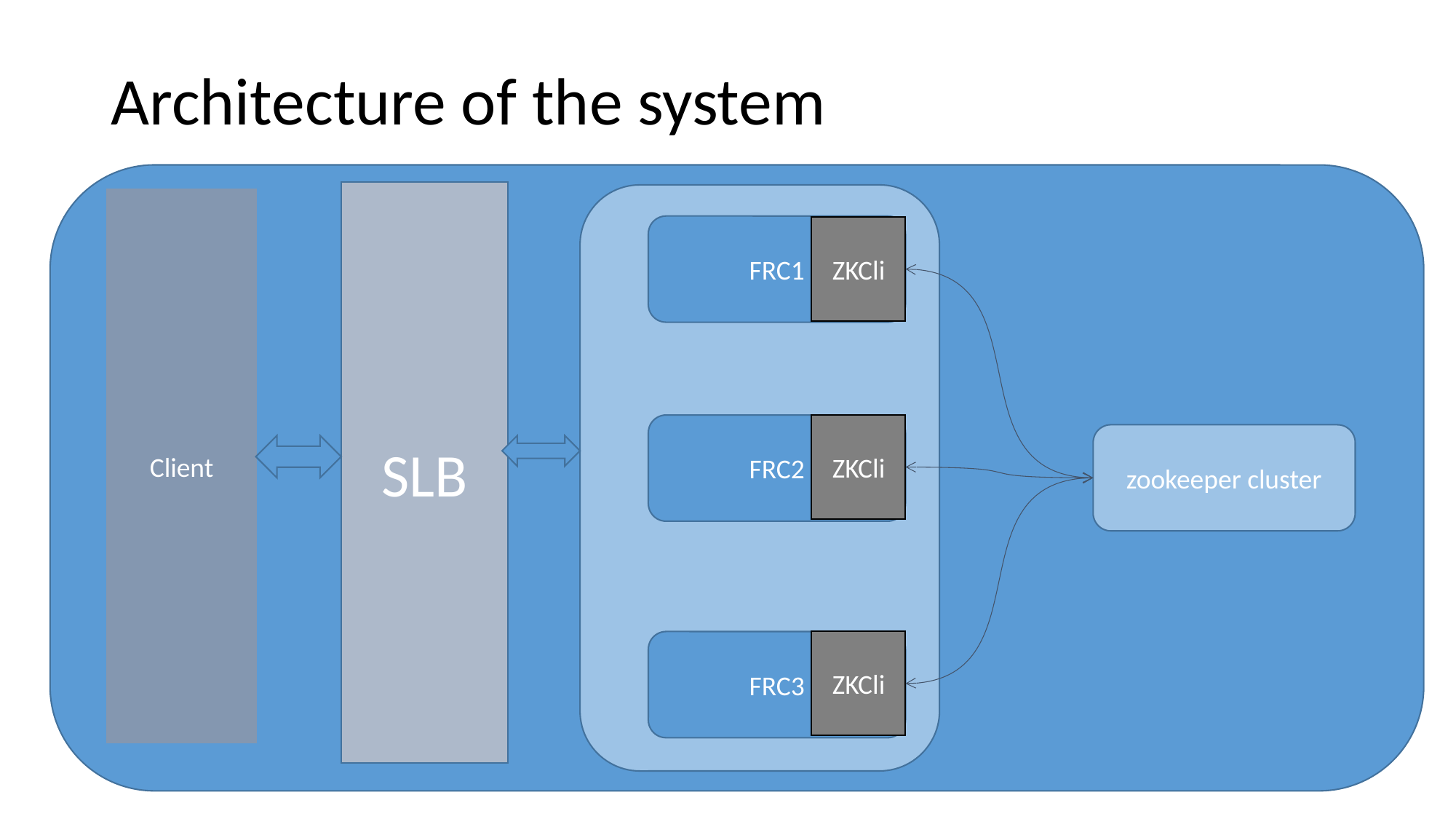

# Architecture of the system

SLB
FRC3
Client
FRC1
ZKCli

FRC2
ZKCli
zookeeper cluster

FRC3
ZKCli